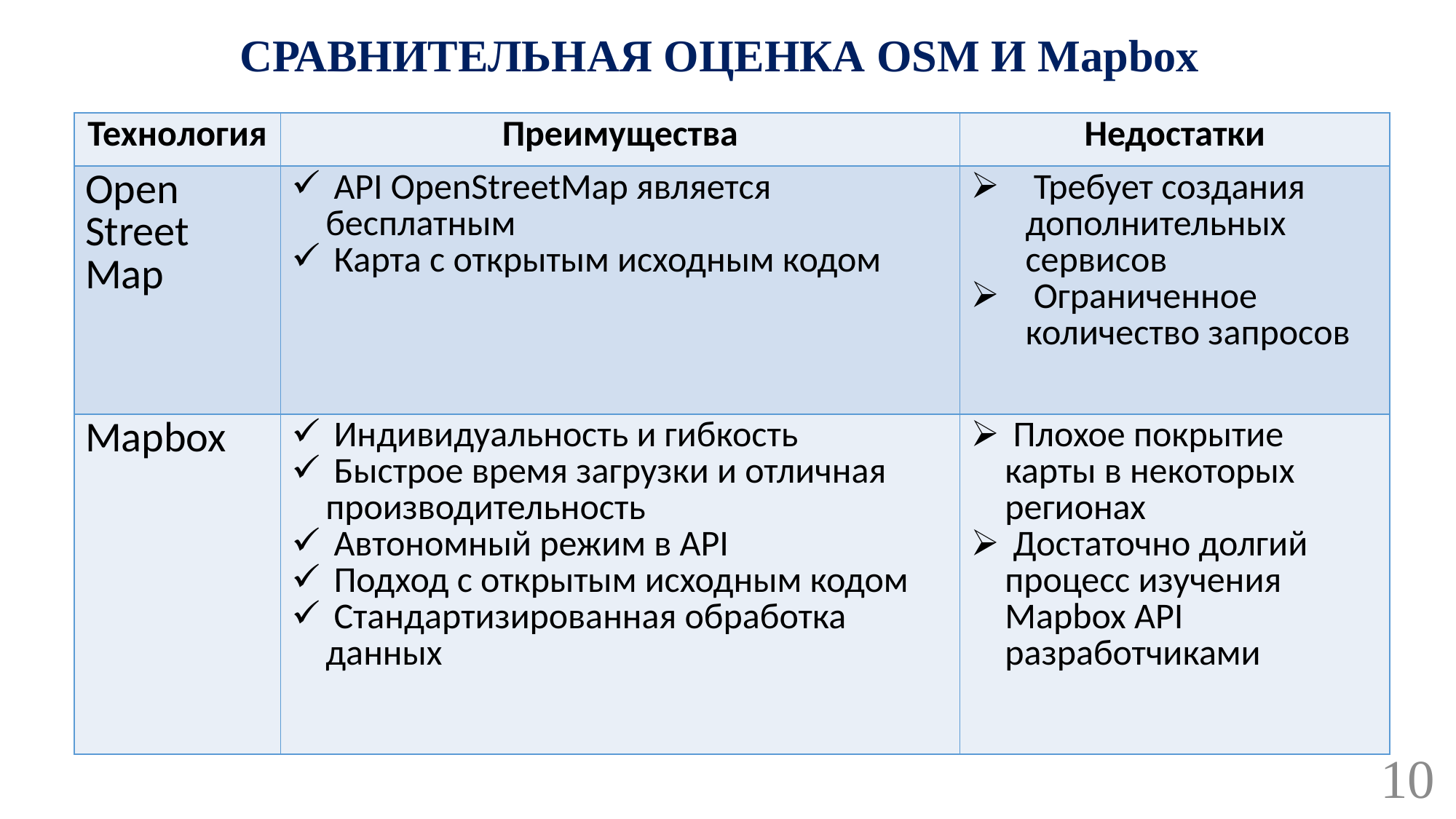

# СРАВНИТЕЛЬНАЯ ОЦЕНКА OSM И Mapbox
| Технология | Преимущества | Недостатки |
| --- | --- | --- |
| Open Street Map | API OpenStreetMap является бесплатным Карта с открытым исходным кодом | Требует создания дополнительных сервисов Ограниченное количество запросов |
| Mapbox | Индивидуальность и гибкость Быстрое время загрузки и отличная производительность Автономный режим в API Подход с открытым исходным кодом Стандартизированная обработка данных | Плохое покрытие карты в некоторых регионах Достаточно долгий процесс изучения Mapbox API разработчиками |
10